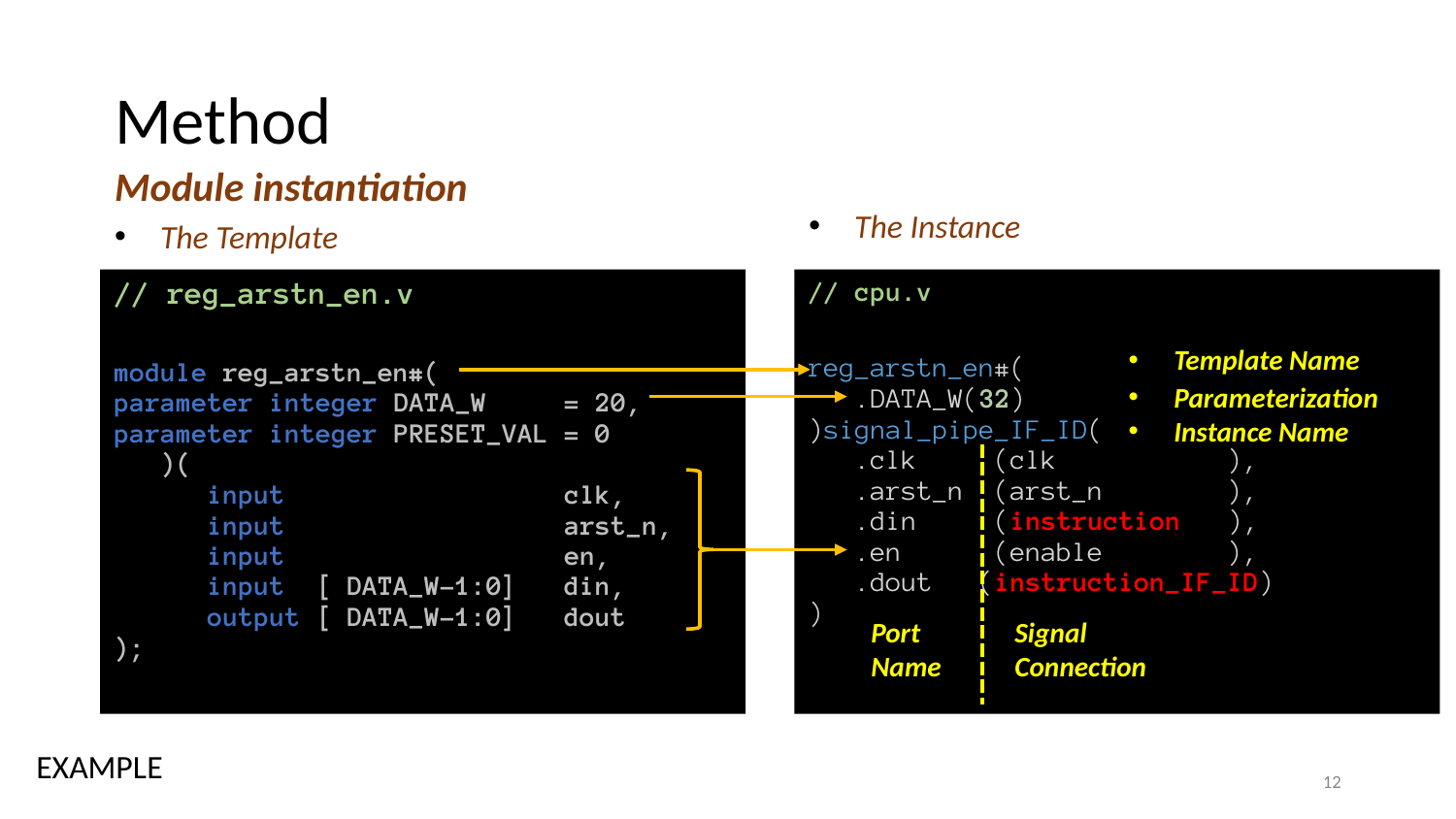

# Method
Module instantiation
The Instance
The Template
// reg_arstn_en.v

module reg_arstn_en#(
parameter integer DATA_W     = 20,
parameter integer PRESET_VAL = 0
   )(
      input                  clk,
      input                  arst_n,
      input                  en,
      input  [ DATA_W-1:0]   din,
      output [ DATA_W-1:0]   dout
);
// cpu.v
reg_arstn_en#(
   .DATA_W(32)
)signal_pipe_IF_ID(
   .clk     (clk           ),
   .arst_n  (arst_n        ),
   .din     (instruction   ),
   .en      (enable        ),
   .dout   (instruction_IF_ID)
)
Template Name
Parameterization
Instance Name

Port
Name
Signal
Connection
EXAMPLE
12